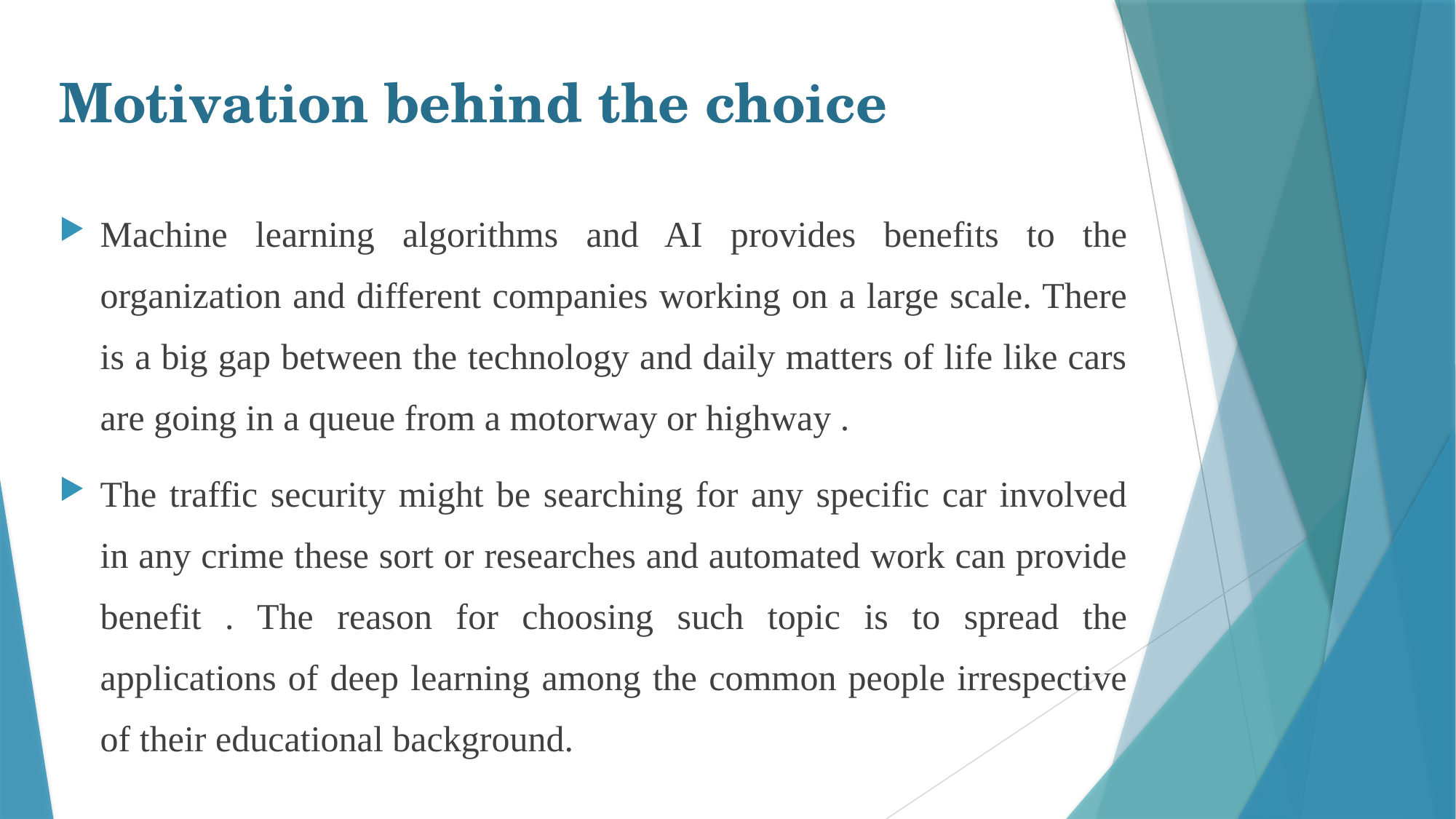

Motivation behind the choice
Machine learning algorithms and AI provides benefits to the organization and different companies working on a large scale. There is a big gap between the technology and daily matters of life like cars are going in a queue from a motorway or highway .
The traffic security might be searching for any specific car involved in any crime these sort or researches and automated work can provide benefit . The reason for choosing such topic is to spread the applications of deep learning among the common people irrespective of their educational background.